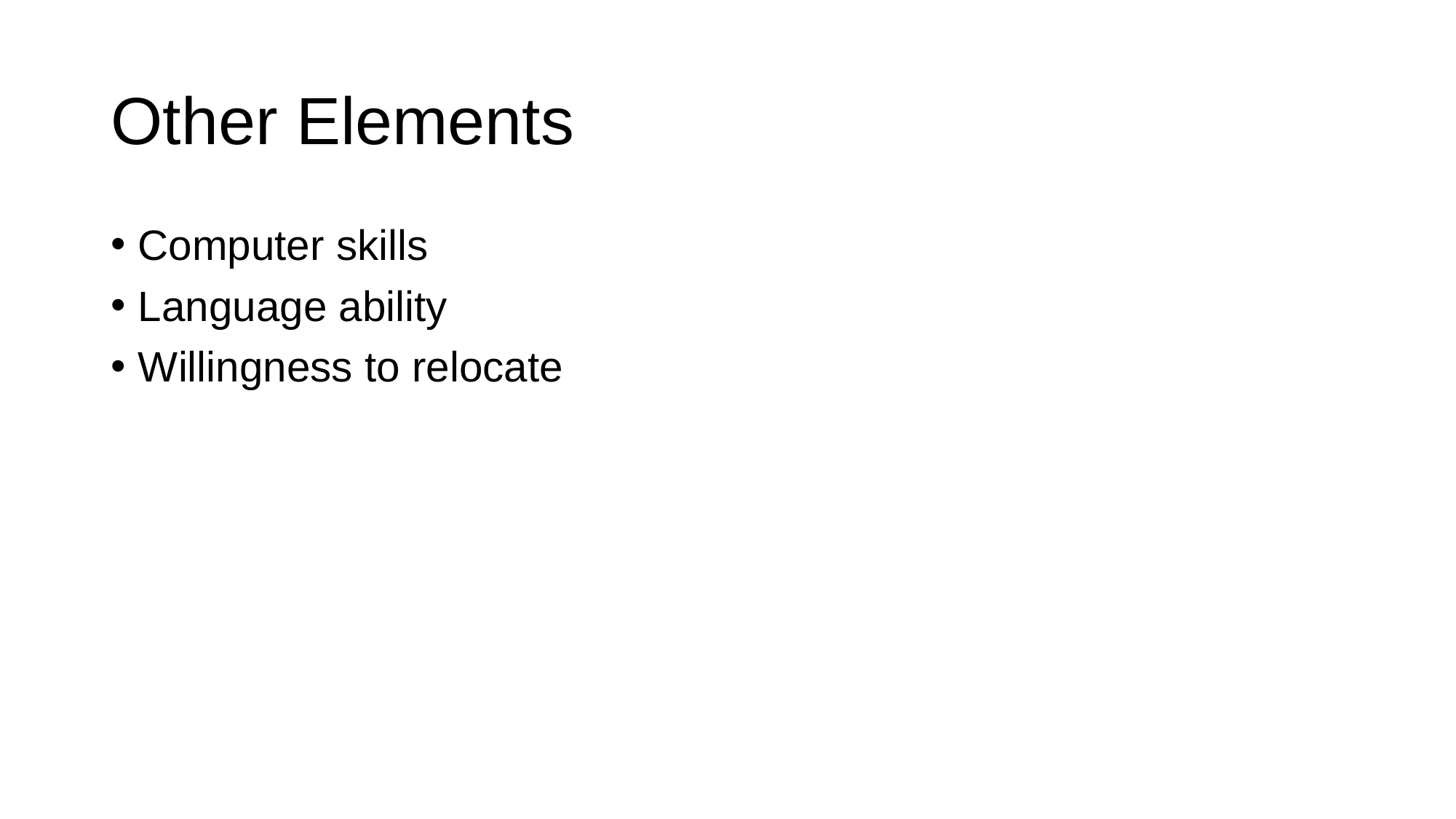

# Other Elements
Computer skills
Language ability
Willingness to relocate